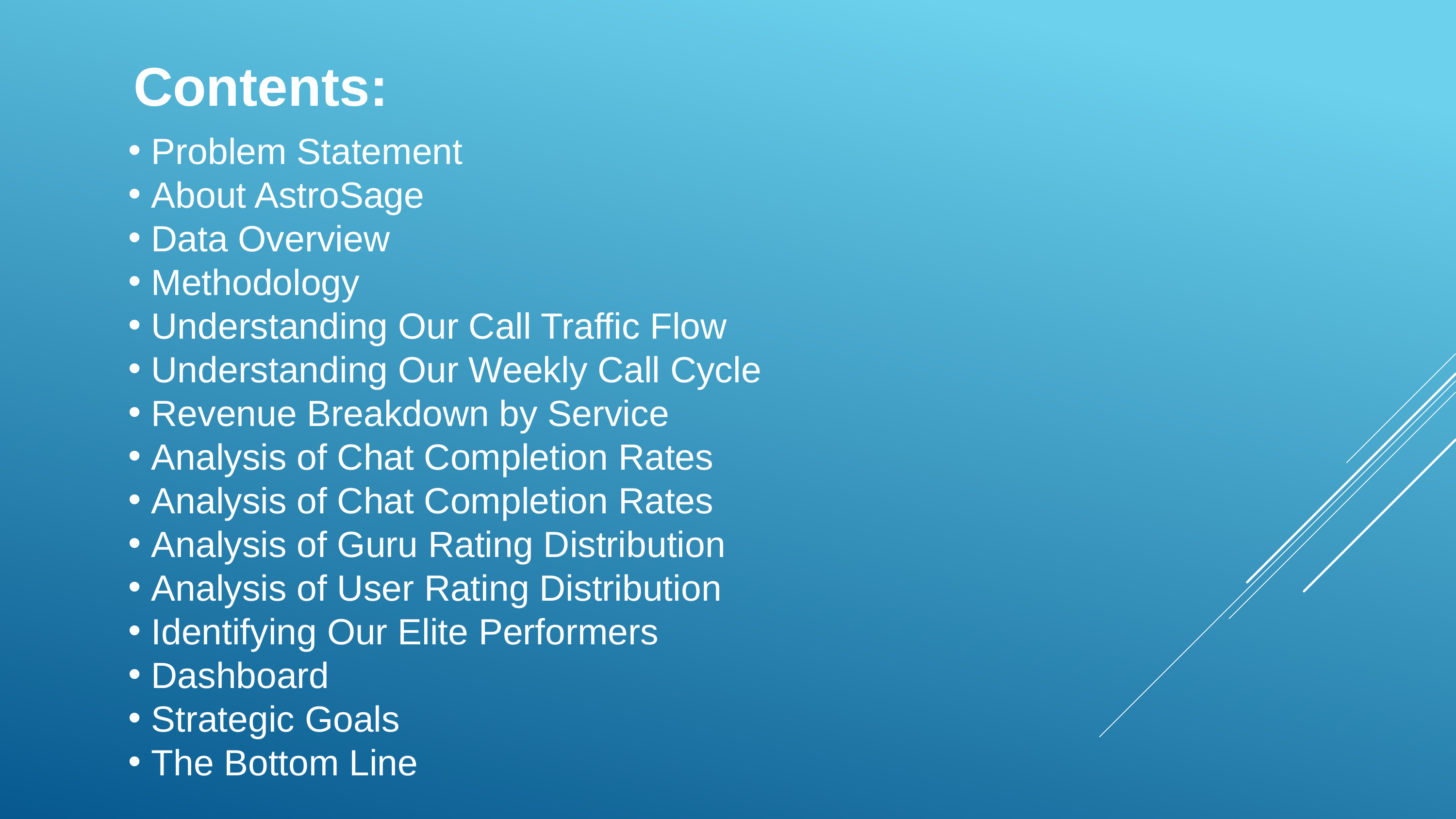

Contents:
Problem Statement
About AstroSage
Data Overview
Methodology
Understanding Our Call Traffic Flow
Understanding Our Weekly Call Cycle
Revenue Breakdown by Service
Analysis of Chat Completion Rates
Analysis of Chat Completion Rates
Analysis of Guru Rating Distribution
Analysis of User Rating Distribution
Identifying Our Elite Performers
Dashboard
Strategic Goals
The Bottom Line